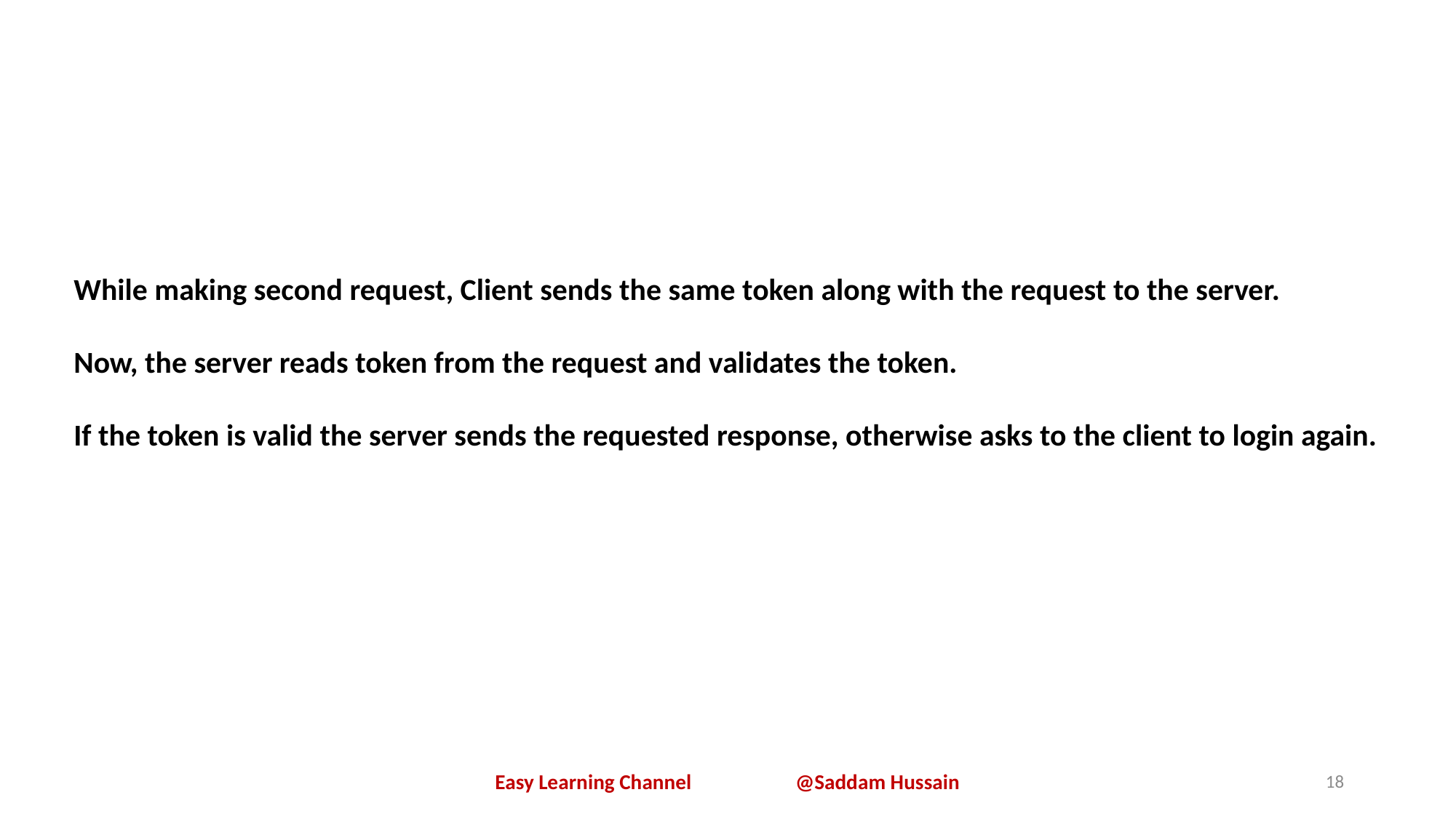

While making second request, Client sends the same token along with the request to the server.

Now, the server reads token from the request and validates the token.

If the token is valid the server sends the requested response, otherwise asks to the client to login again.
Easy Learning Channel                      @Saddam Hussain
18